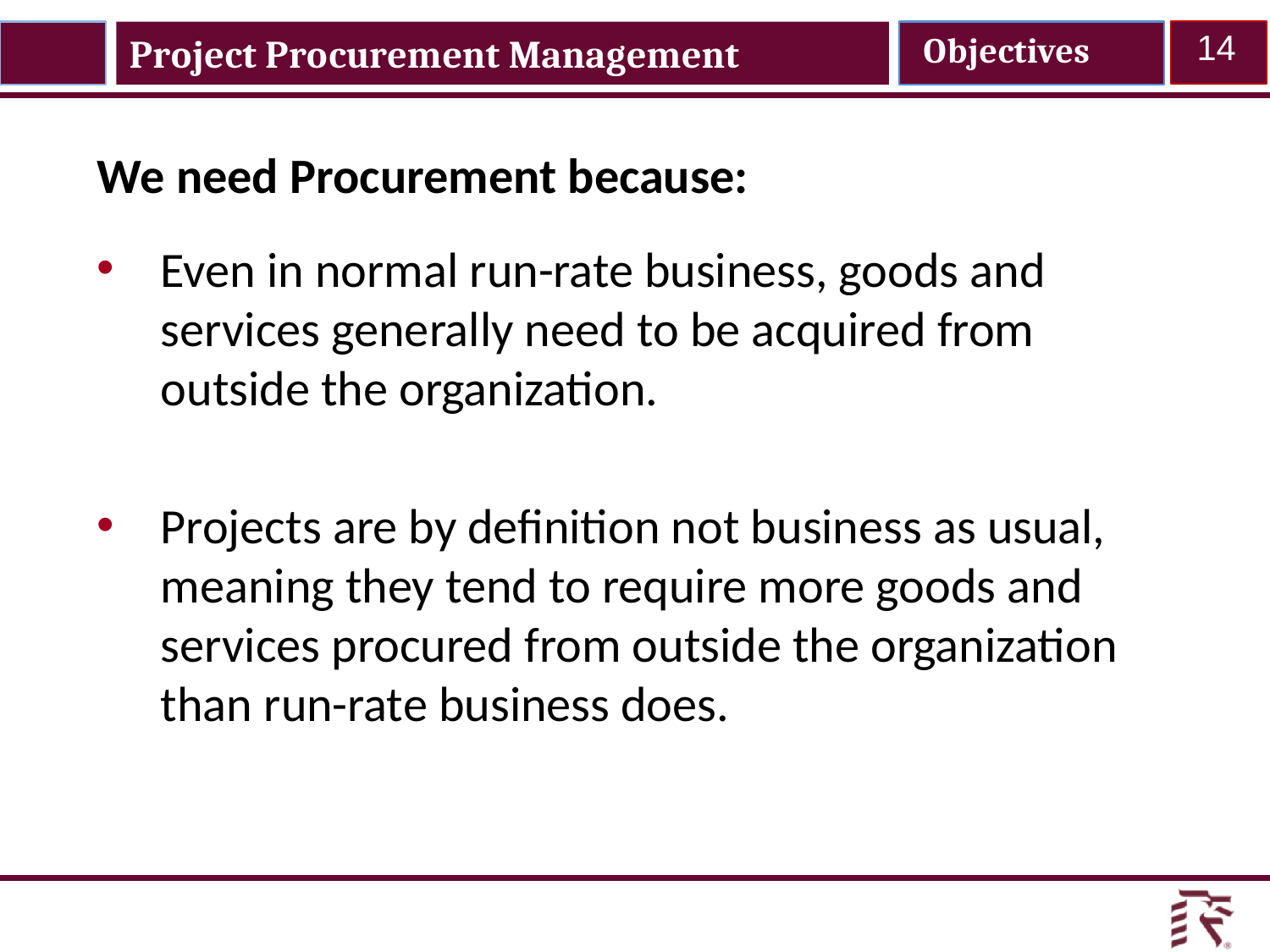

Project Procurement Management
Objectives
14
We need Procurement because:

Even in normal run-rate business, goods and services generally need to be acquired from outside the organization.

Projects are by definition not business as usual, meaning they tend to require more goods and services procured from outside the organization than run-rate business does.